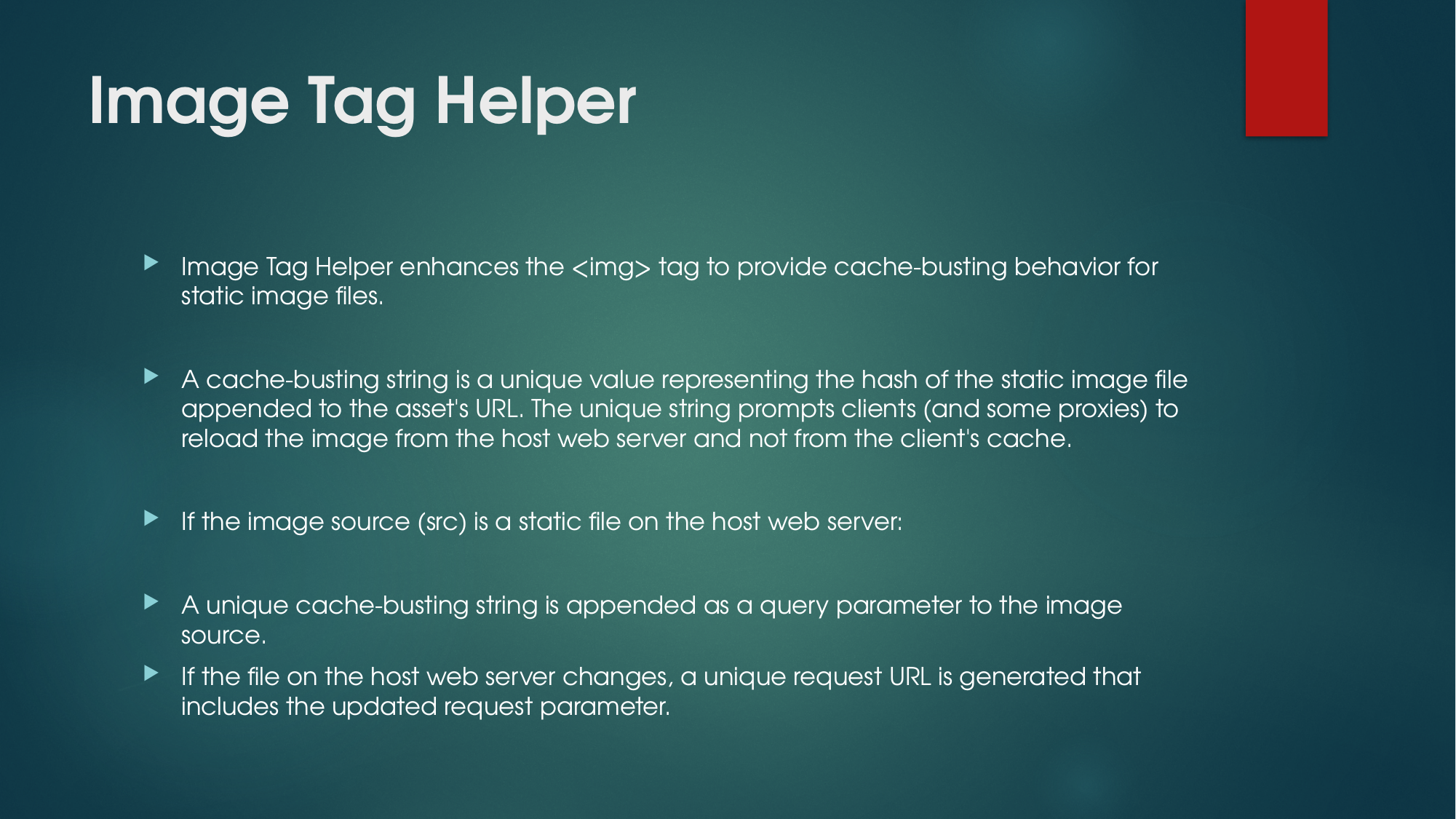

# Image Tag Helper
Image Tag Helper enhances the <img> tag to provide cache-busting behavior for static image files.

A cache-busting string is a unique value representing the hash of the static image file appended to the asset's URL. The unique string prompts clients (and some proxies) to reload the image from the host web server and not from the client's cache.

If the image source (src) is a static file on the host web server:

A unique cache-busting string is appended as a query parameter to the image source.
If the file on the host web server changes, a unique request URL is generated that includes the updated request parameter.